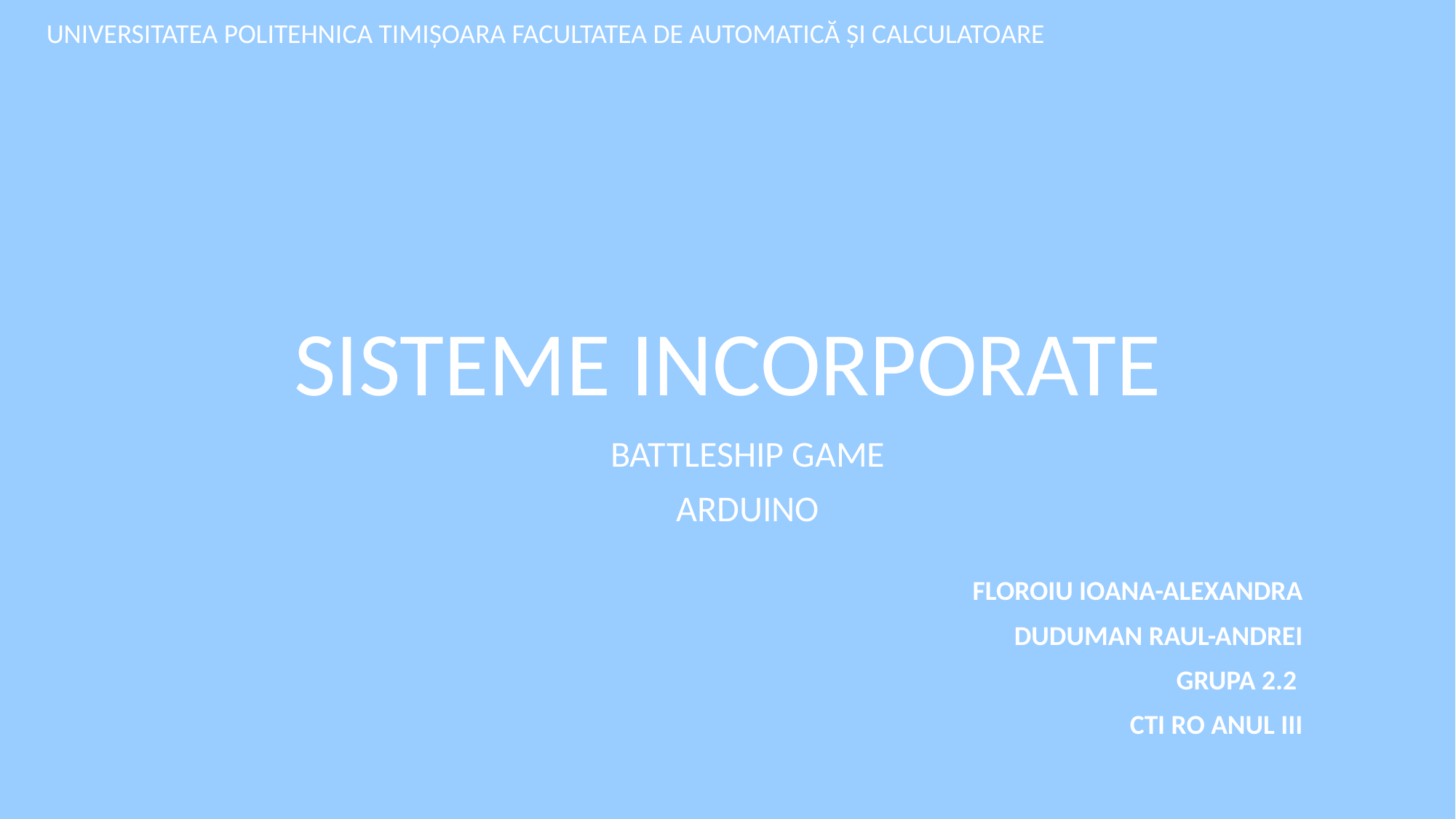

UNIVERSITATEA POLITEHNICA TIMIȘOARA FACULTATEA DE AUTOMATICĂ ȘI CALCULATOARE
# SISTEME INCORPORATE
BATTLESHIP GAME
ARDUINO

FLOROIU IOANA-ALEXANDRA
 DUDUMAN RAUL-ANDREI
 GRUPA 2.2
CTI RO ANUL III